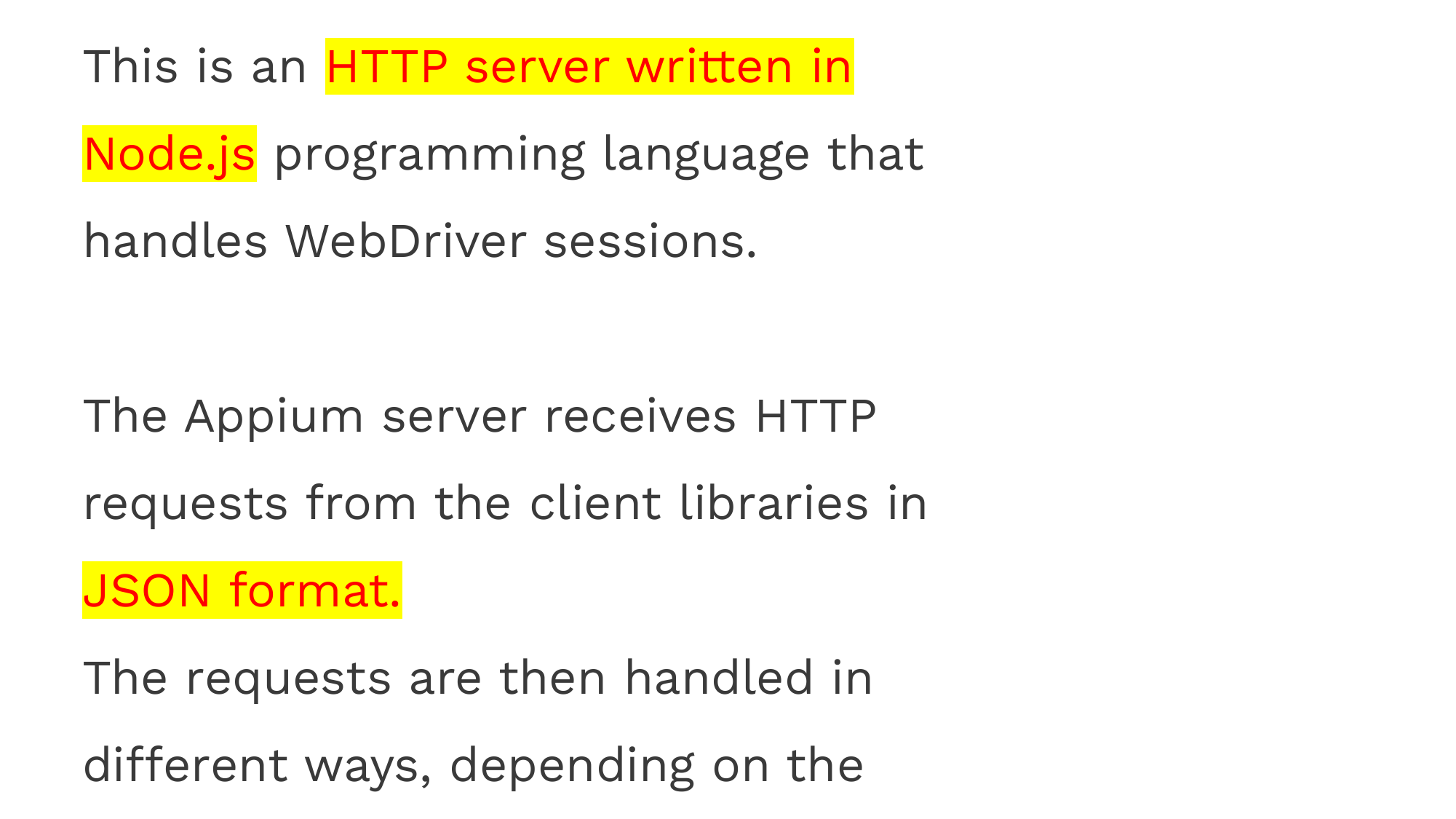

This is an HTTP server written in Node.js programming language that handles WebDriver sessions.

The Appium server receives HTTP requests from the client libraries in JSON format.
The requests are then handled in different ways, depending on the platform on which it is running on.